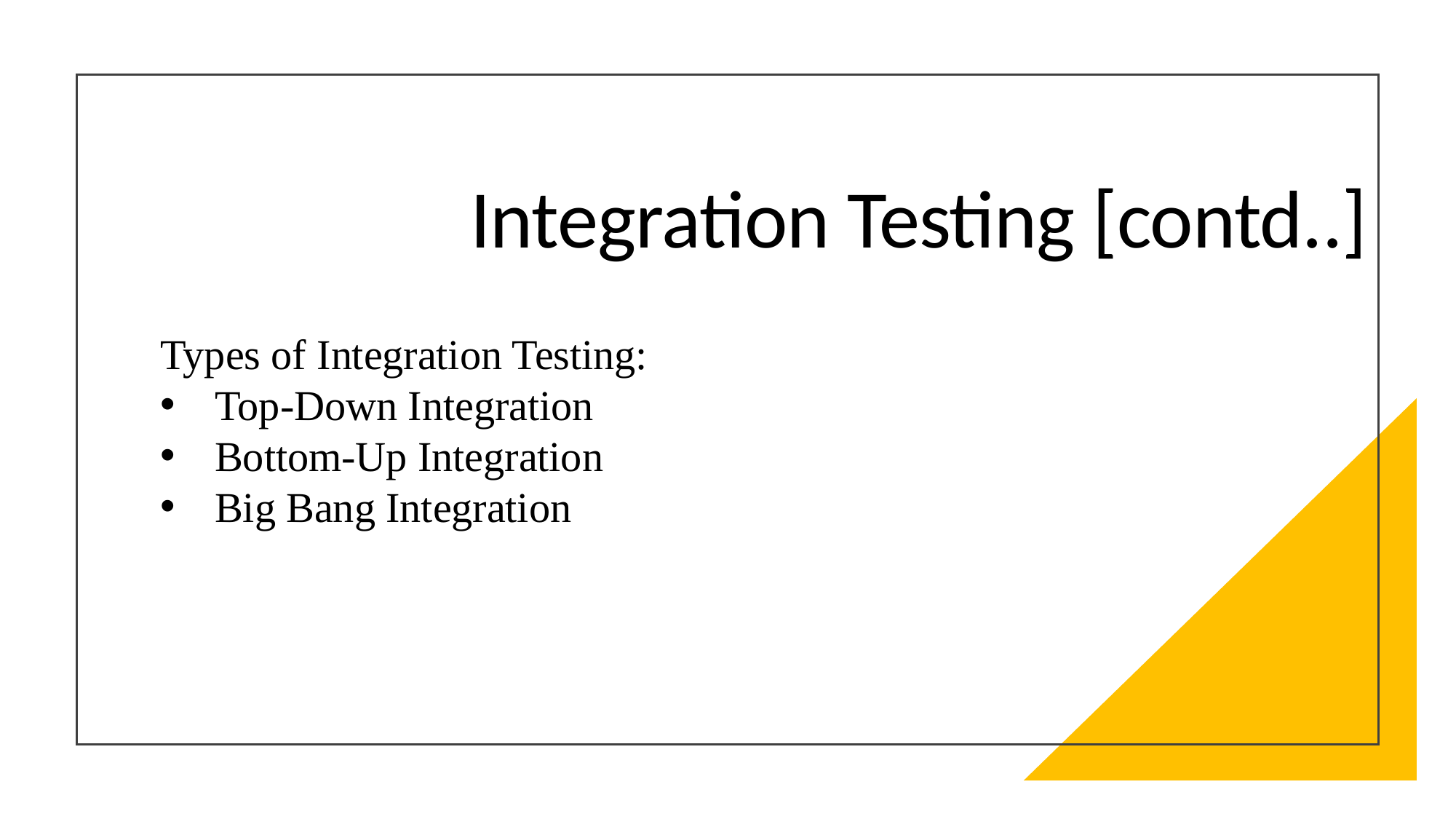

# Integration Testing [contd..]
Types of Integration Testing:
Top-Down Integration
Bottom-Up Integration
Big Bang Integration